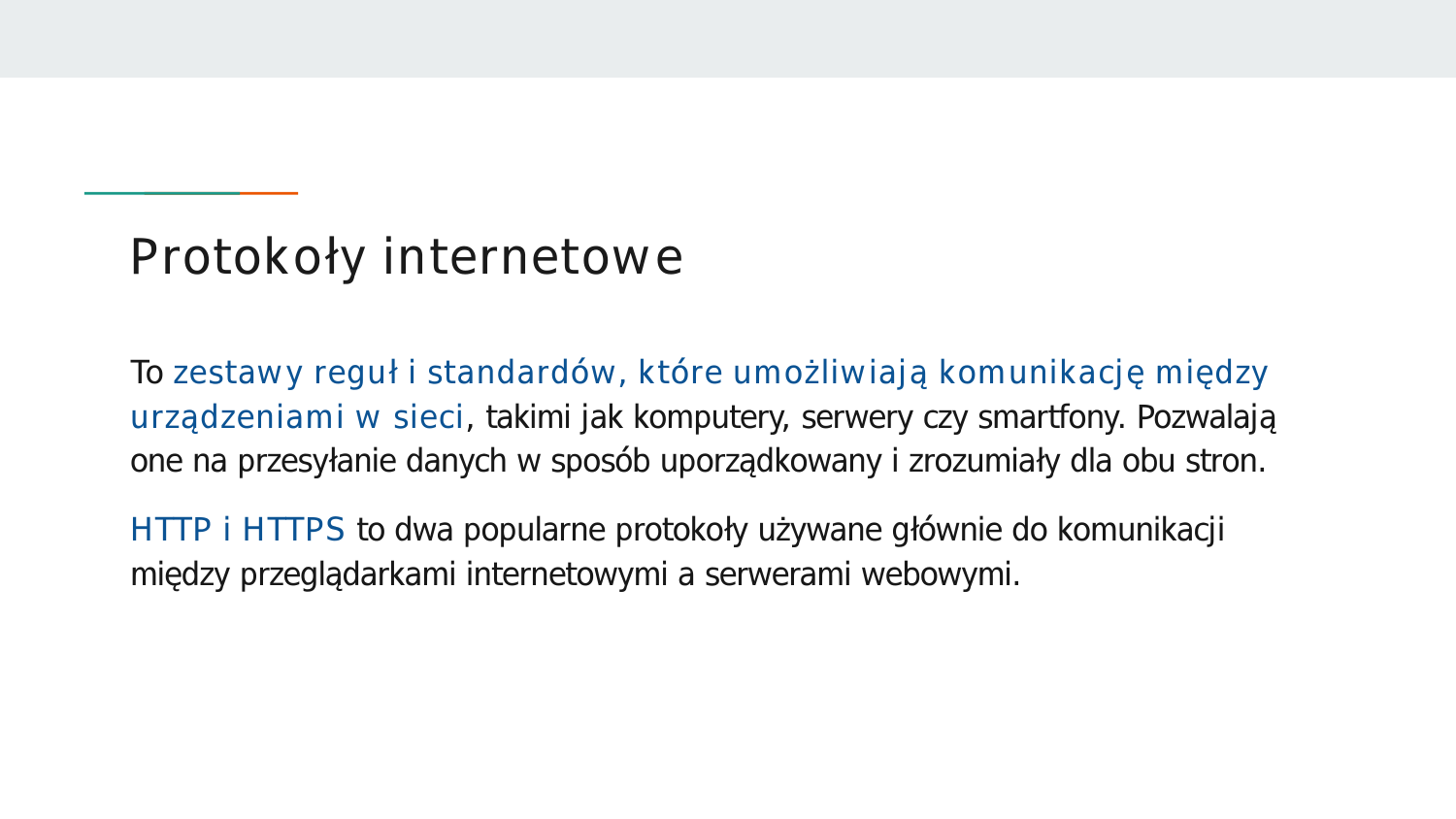

# Protokoły internetowe

To zestawy reguł i standardów, które umożliwiają komunikację między urządzeniami w sieci, takimi jak komputery, serwery czy smartfony. Pozwalają one na przesyłanie danych w sposób uporządkowany i zrozumiały dla obu stron.
HTTP i HTTPS to dwa popularne protokoły używane głównie do komunikacji między przeglądarkami internetowymi a serwerami webowymi.